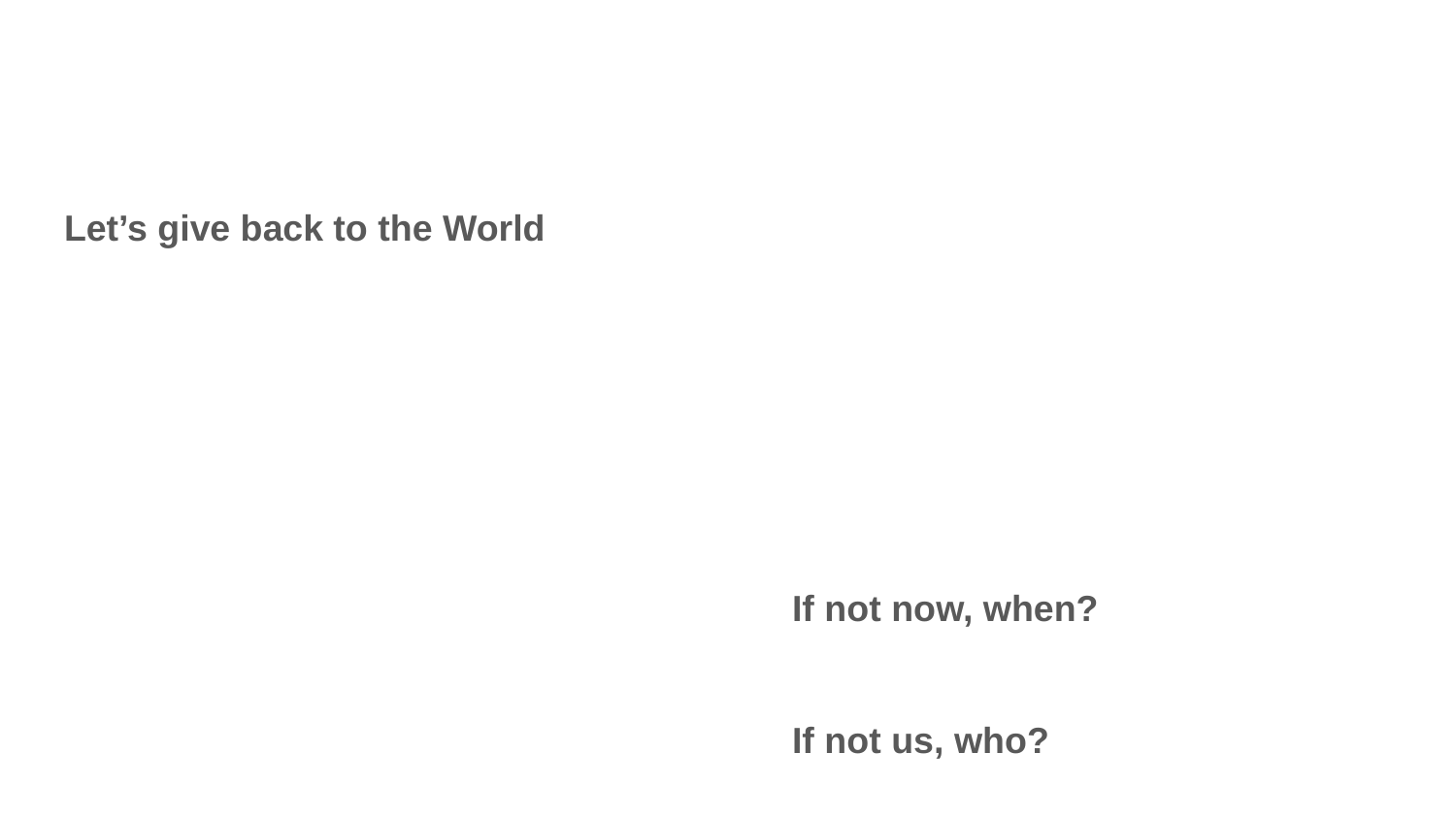

Let’s give back to the World

														If not now, when?
														If not us, who?